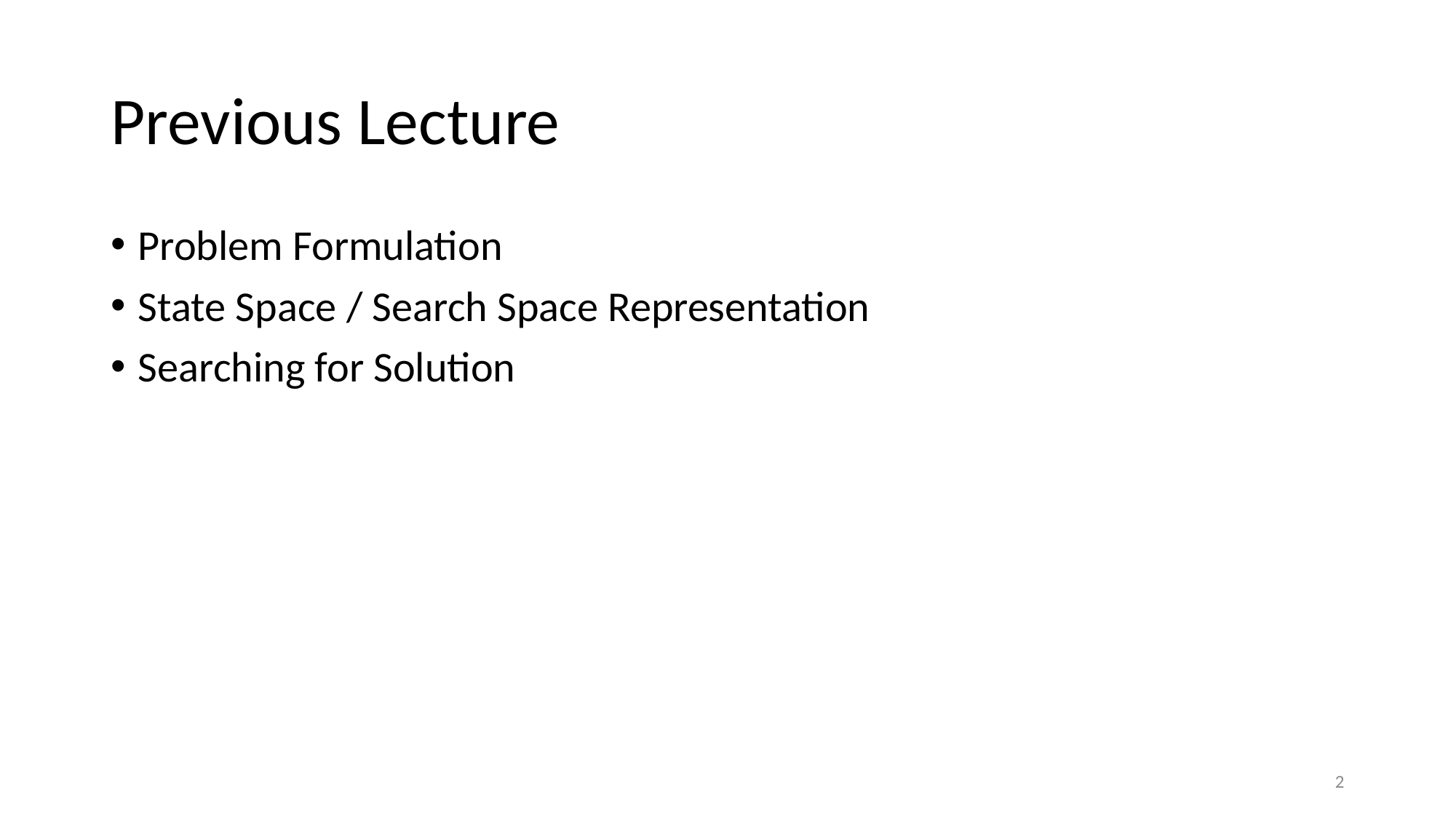

# Previous Lecture
Problem Formulation
State Space / Search Space Representation
Searching for Solution
2